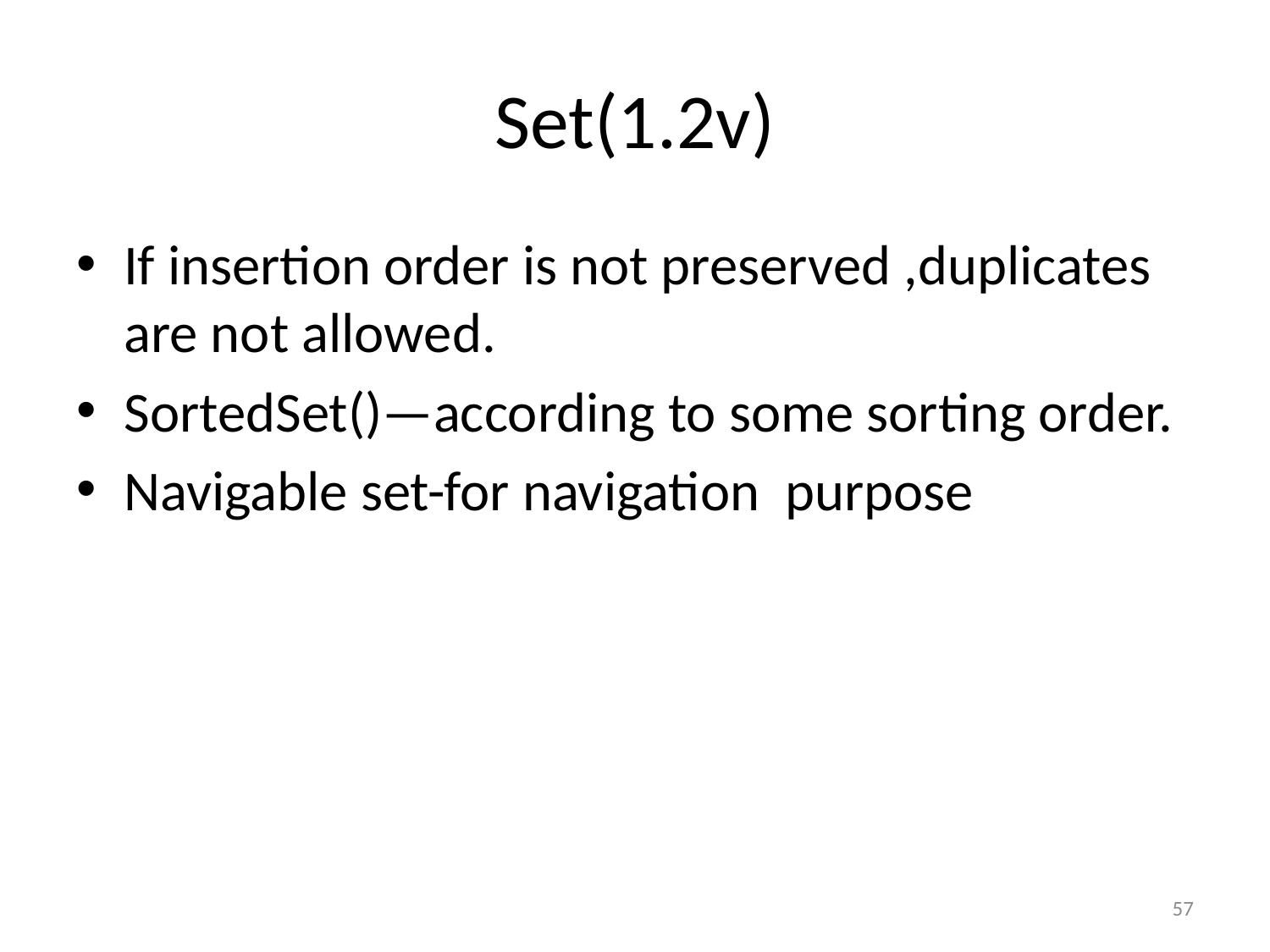

# Set(1.2v)
If insertion order is not preserved ,duplicates are not allowed.
SortedSet()—according to some sorting order.
Navigable set-for navigation  purpose

57